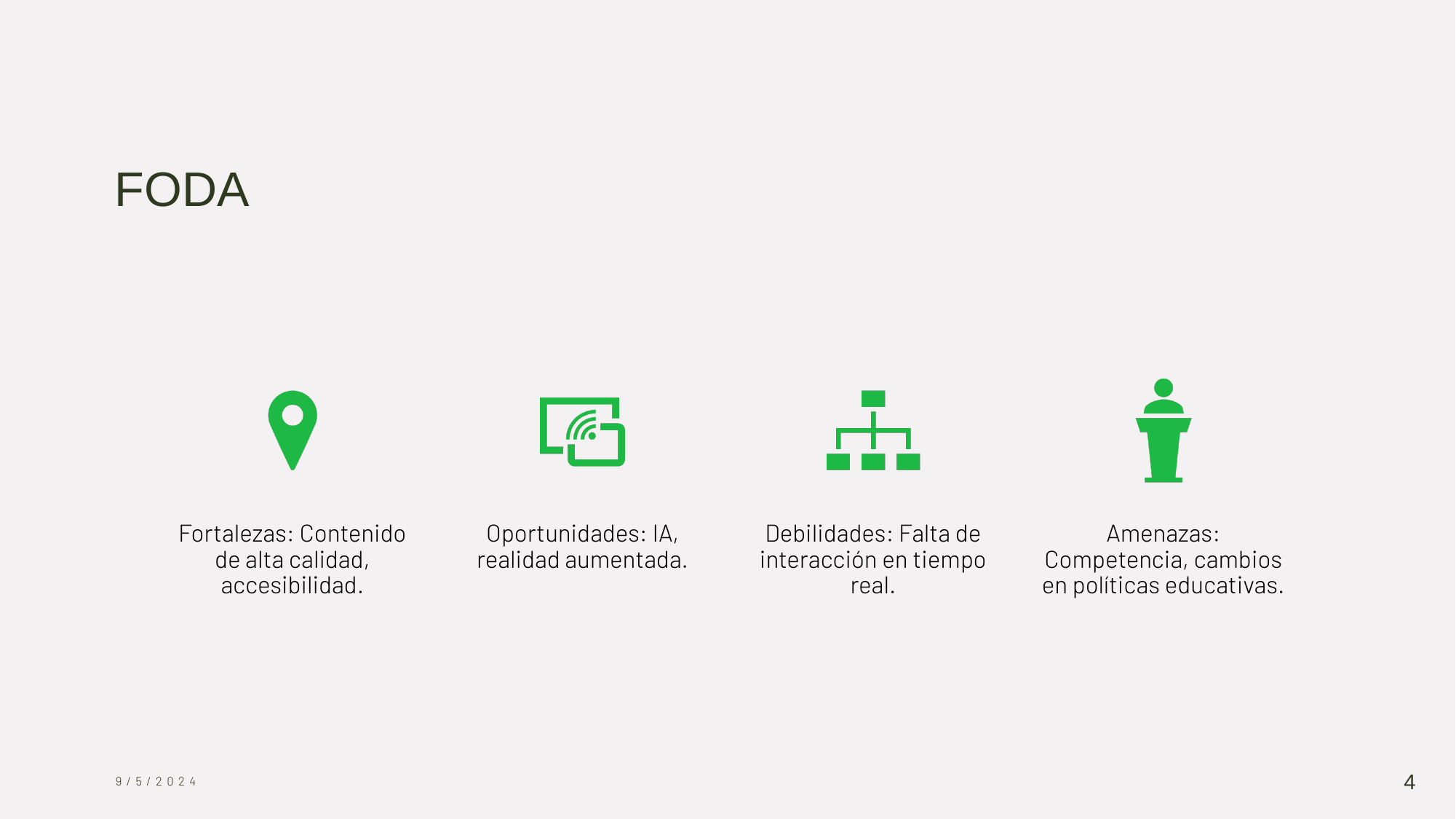

# FODA
Fortalezas: Contenido de alta calidad, accesibilidad.
Oportunidades: IA, realidad aumentada.
Debilidades: Falta de interacción en tiempo real.
Amenazas: Competencia, cambios en políticas educativas.
9/5/2024
4